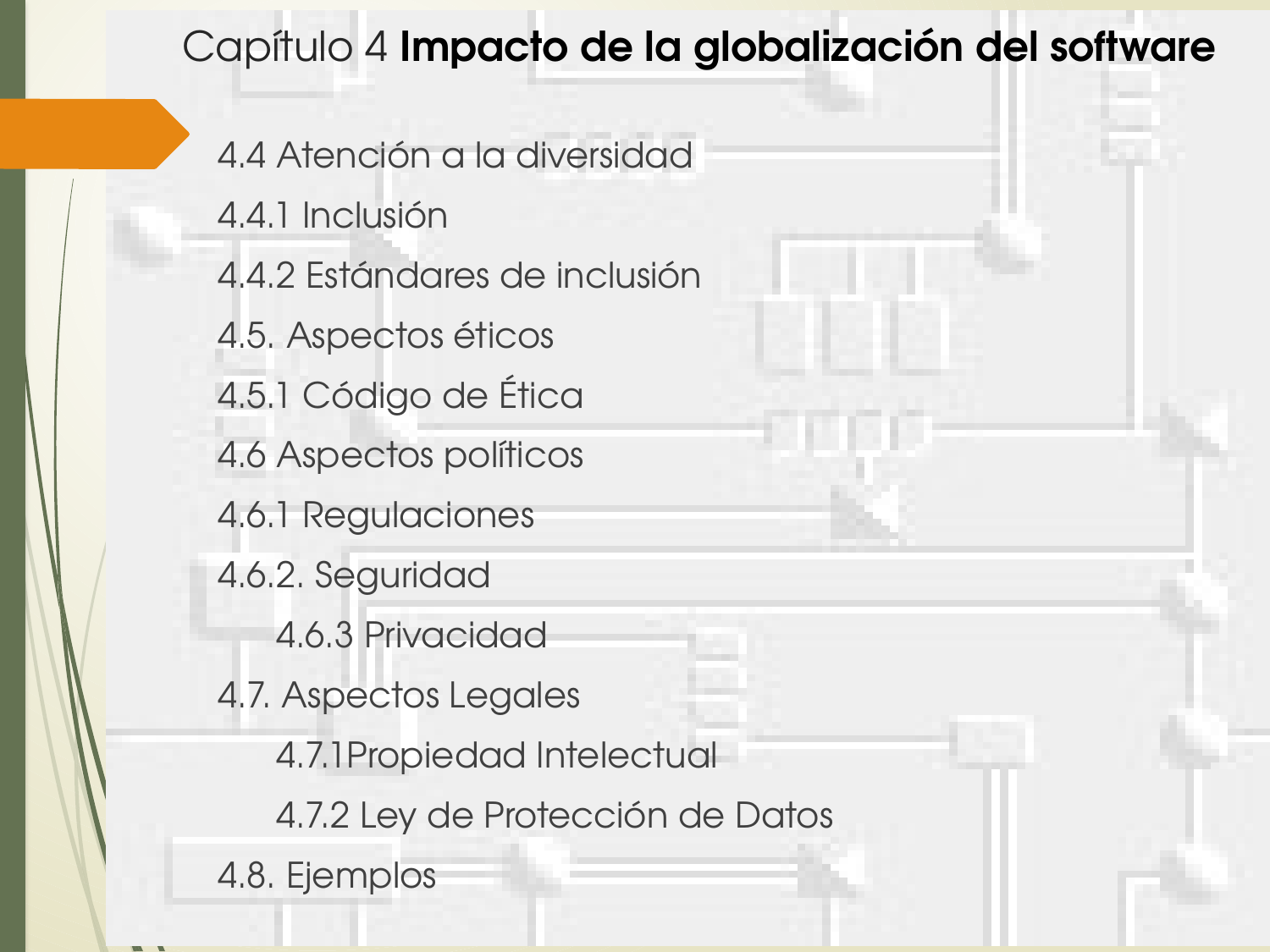

# Capítulo 4 Impacto de la globalización del software
4.4 Atención a la diversidad
4.4.1 Inclusión
4.4.2 Estándares de inclusión
4.5. Aspectos éticos
4.5.1 Código de Ética
4.6 Aspectos políticos
4.6.1 Regulaciones
4.6.2. Seguridad
      4.6.3 Privacidad
4.7. Aspectos Legales
      4.7.1Propiedad Intelectual
      4.7.2 Ley de Protección de Datos
4.8. Ejemplos